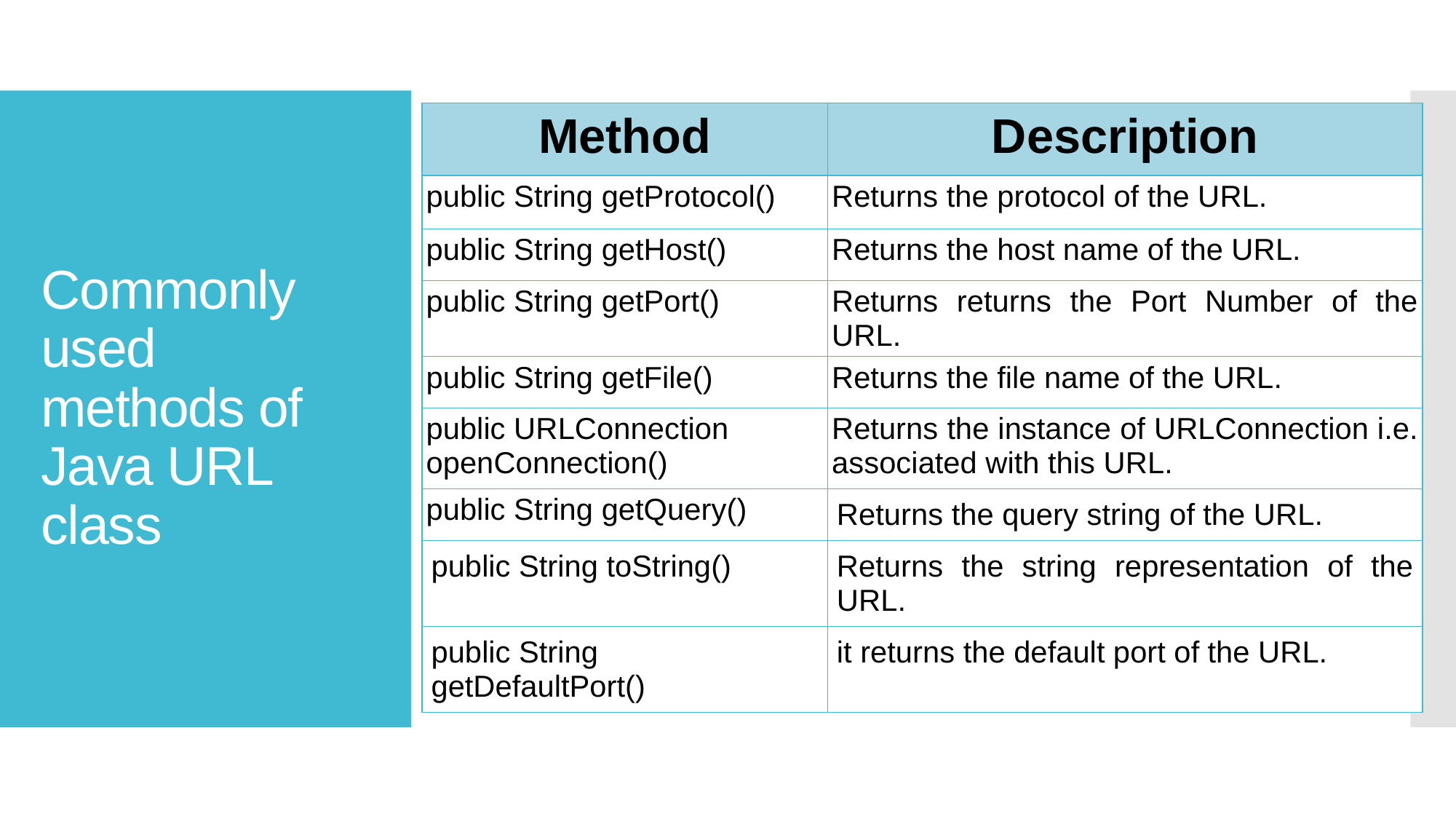

| Method | Description |
| --- | --- |
| public String getProtocol() | Returns the protocol of the URL. |
| public String getHost() | Returns the host name of the URL. |
| public String getPort() | Returns returns the Port Number of the URL. |
| public String getFile() | Returns the file name of the URL. |
| public URLConnection openConnection() | Returns the instance of URLConnection i.e. associated with this URL. |
| public String getQuery() | Returns the query string of the URL. |
| public String toString() | Returns the string representation of the URL. |
| public String getDefaultPort() | it returns the default port of the URL. |
# Commonly used methods of Java URL class